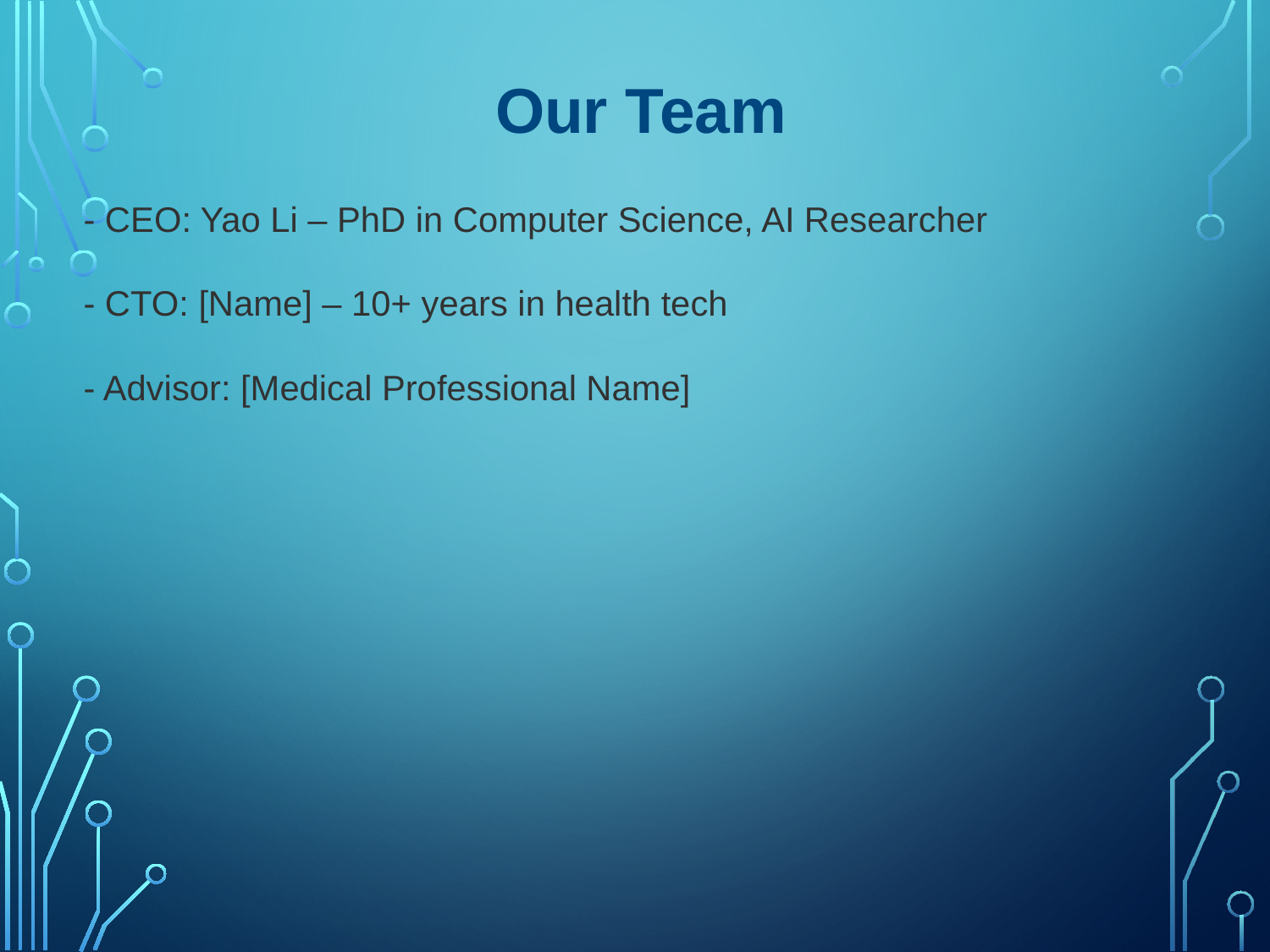

Our Team
- CEO: Yao Li – PhD in Computer Science, AI Researcher
- CTO: [Name] – 10+ years in health tech
- Advisor: [Medical Professional Name]